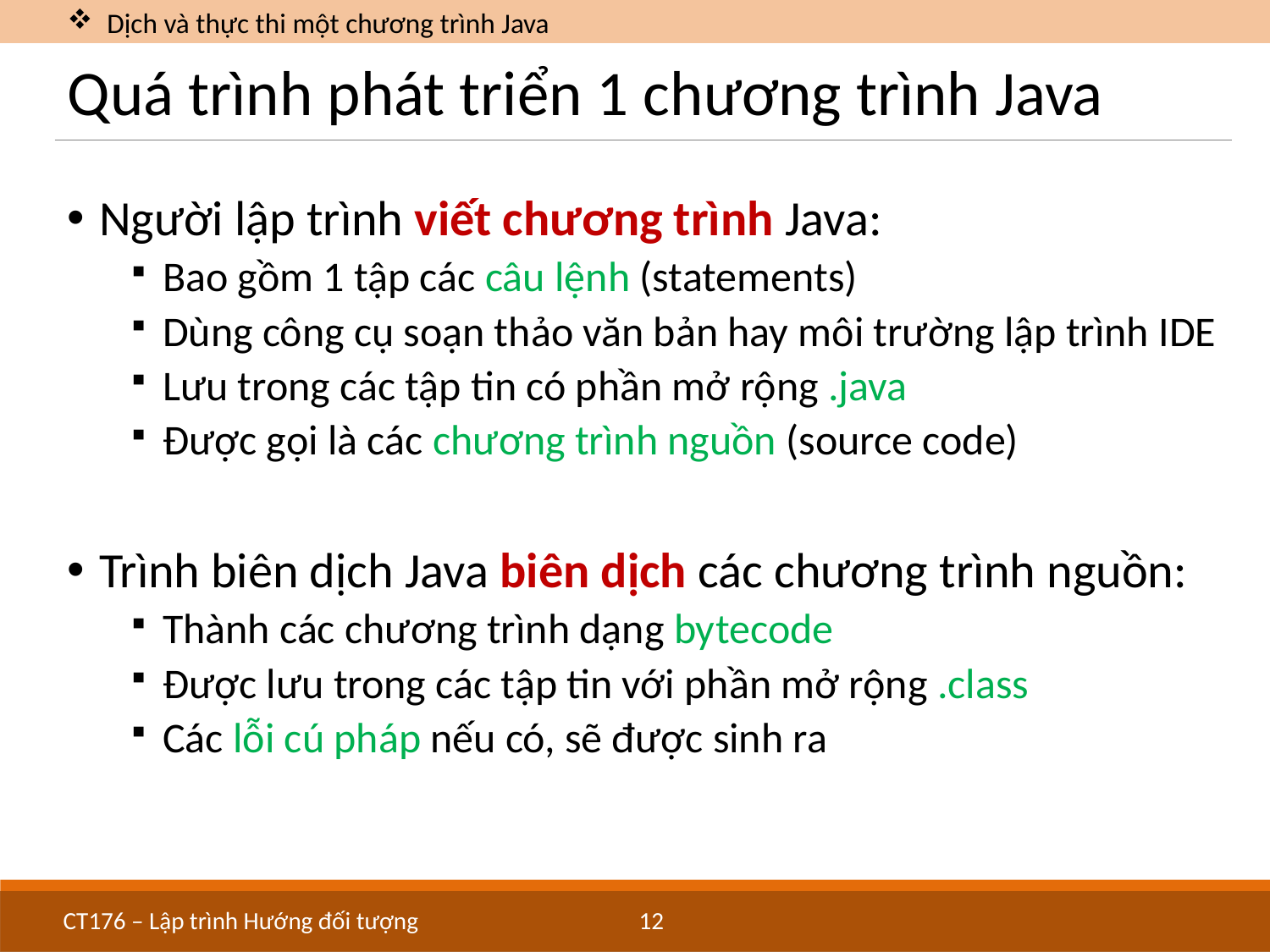

Dịch và thực thi một chương trình Java
# Quá trình phát triển 1 chương trình Java
Người lập trình viết chương trình Java:
Bao gồm 1 tập các câu lệnh (statements)
Dùng công cụ soạn thảo văn bản hay môi trường lập trình IDE
Lưu trong các tập tin có phần mở rộng .java
Được gọi là các chương trình nguồn (source code)

Trình biên dịch Java biên dịch các chương trình nguồn:
Thành các chương trình dạng bytecode
Được lưu trong các tập tin với phần mở rộng .class
Các lỗi cú pháp nếu có, sẽ được sinh ra